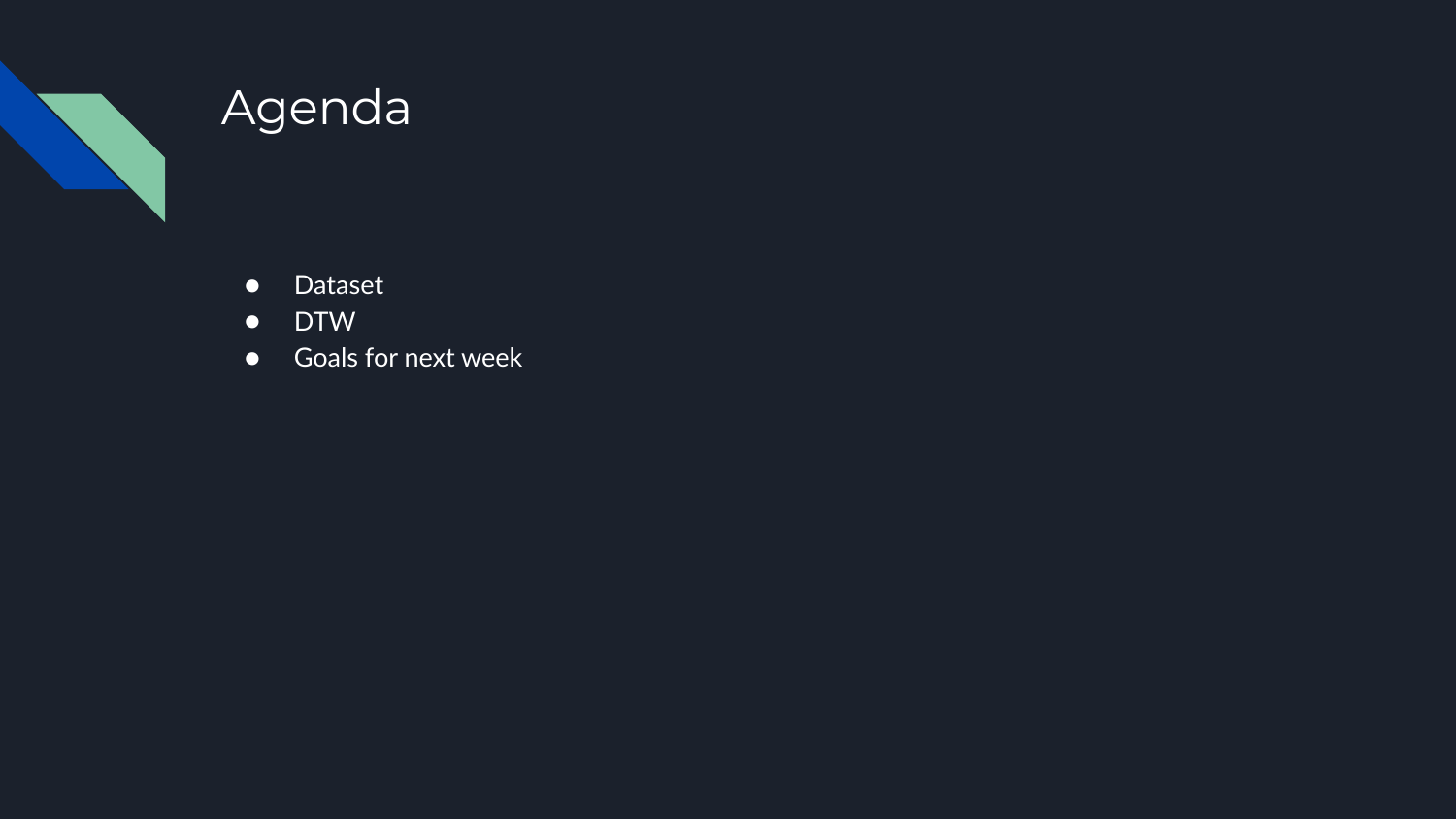

# Agenda
Dataset
DTW
Goals for next week